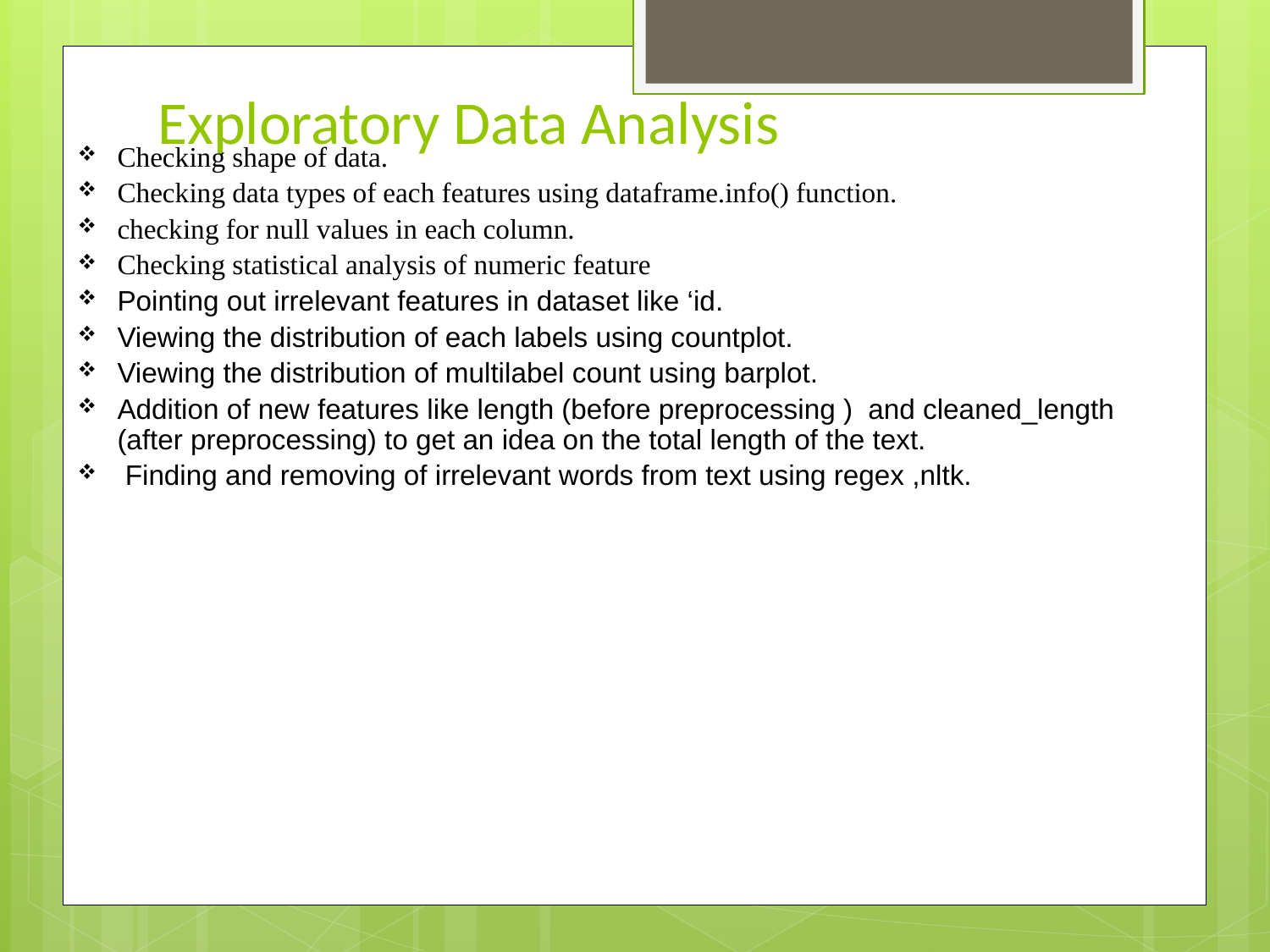

# Exploratory Data Analysis
Checking shape of data.
Checking data types of each features using dataframe.info() function.
checking for null values in each column.
Checking statistical analysis of numeric feature
Pointing out irrelevant features in dataset like ‘id.
Viewing the distribution of each labels using countplot.
Viewing the distribution of multilabel count using barplot.
Addition of new features like length (before preprocessing )  and cleaned_length (after preprocessing) to get an idea on the total length of the text.
 Finding and removing of irrelevant words from text using regex ,nltk.